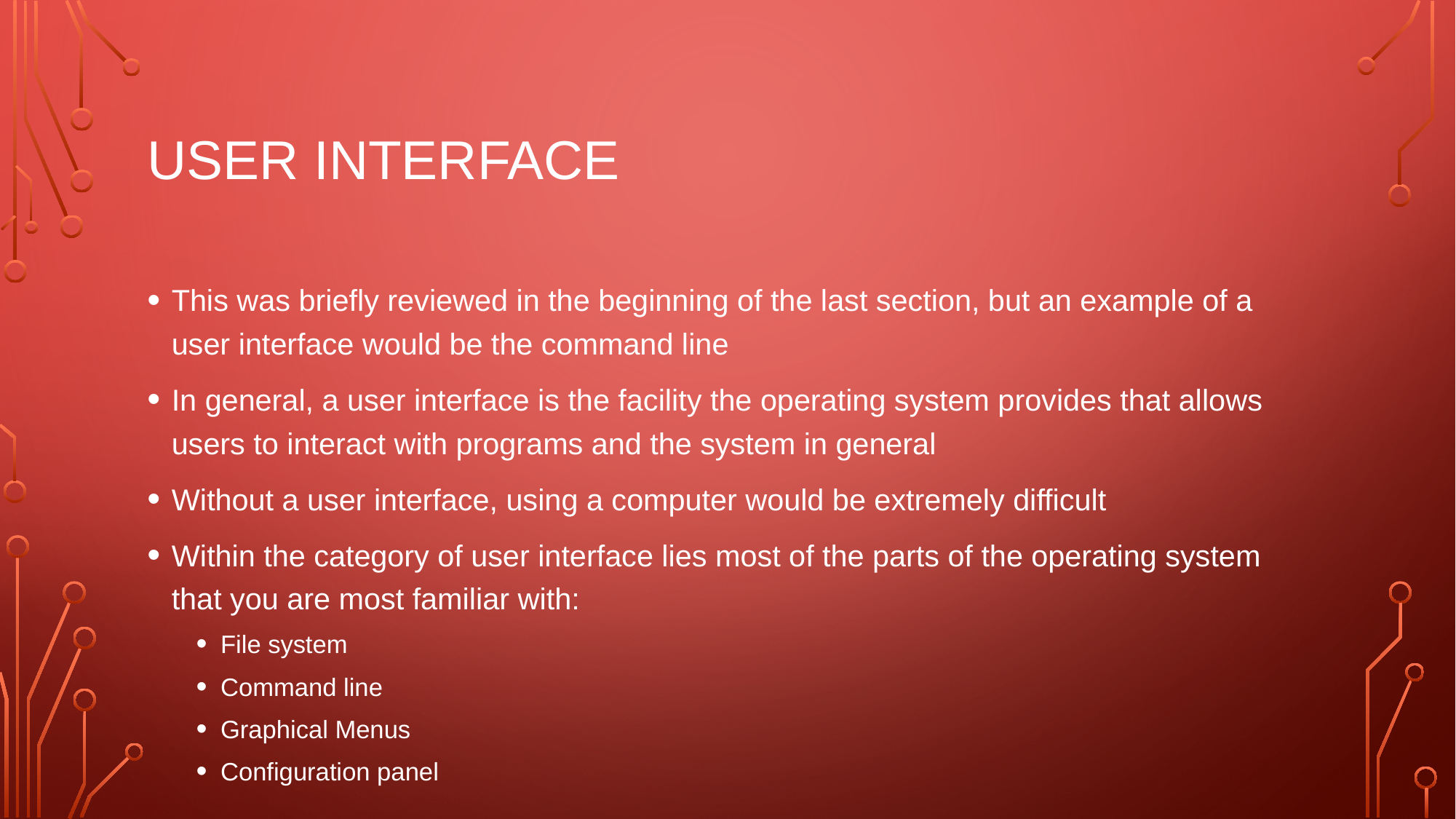

# User interface
This was briefly reviewed in the beginning of the last section, but an example of a user interface would be the command line
In general, a user interface is the facility the operating system provides that allows users to interact with programs and the system in general
Without a user interface, using a computer would be extremely difficult
Within the category of user interface lies most of the parts of the operating system that you are most familiar with:
File system
Command line
Graphical Menus
Configuration panel